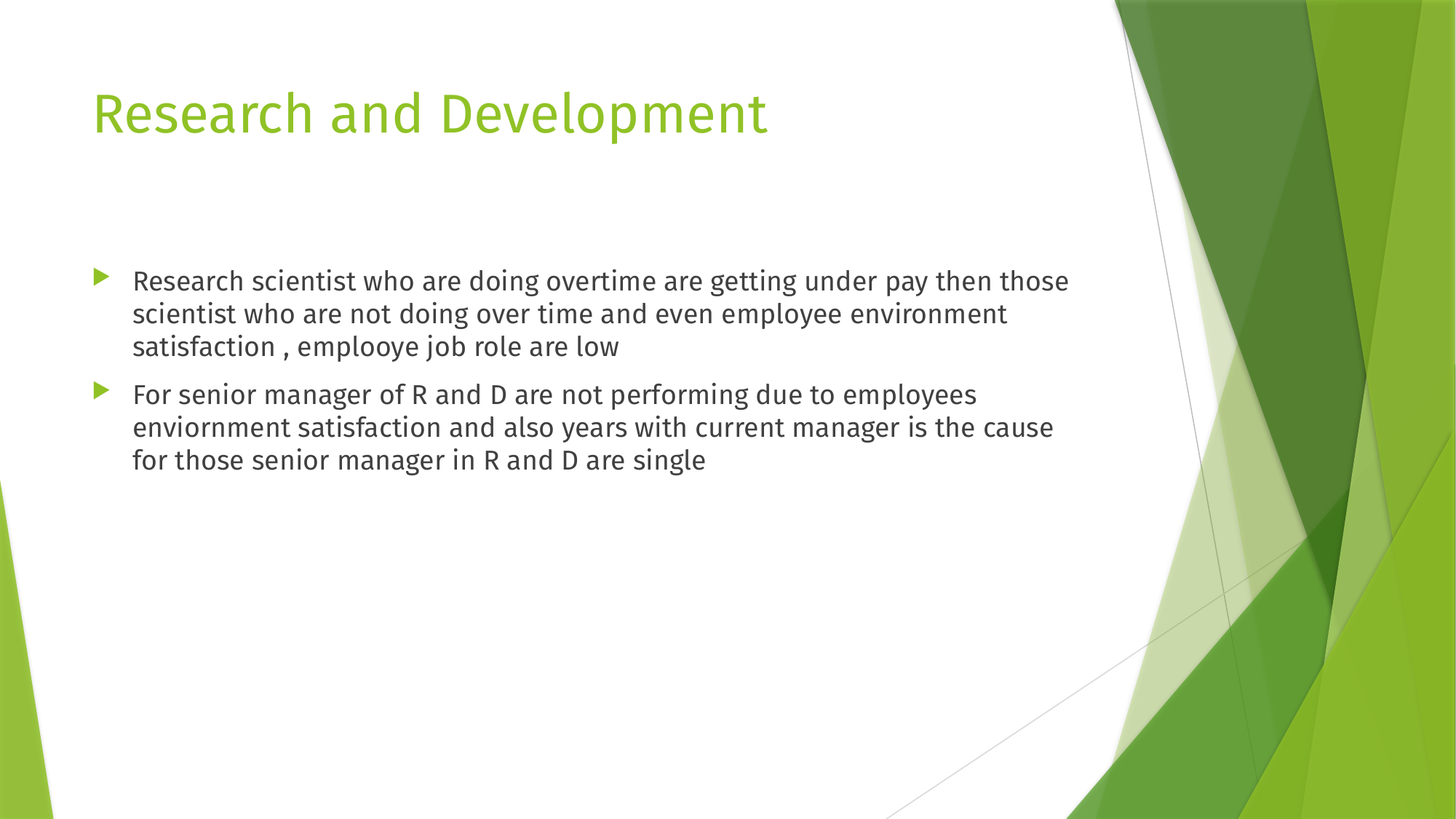

# Research and Development
Research scientist who are doing overtime are getting under pay then those scientist who are not doing over time and even employee environment satisfaction , emplooye job role are low
For senior manager of R and D are not performing due to employees enviornment satisfaction and also years with current manager is the cause for those senior manager in R and D are single